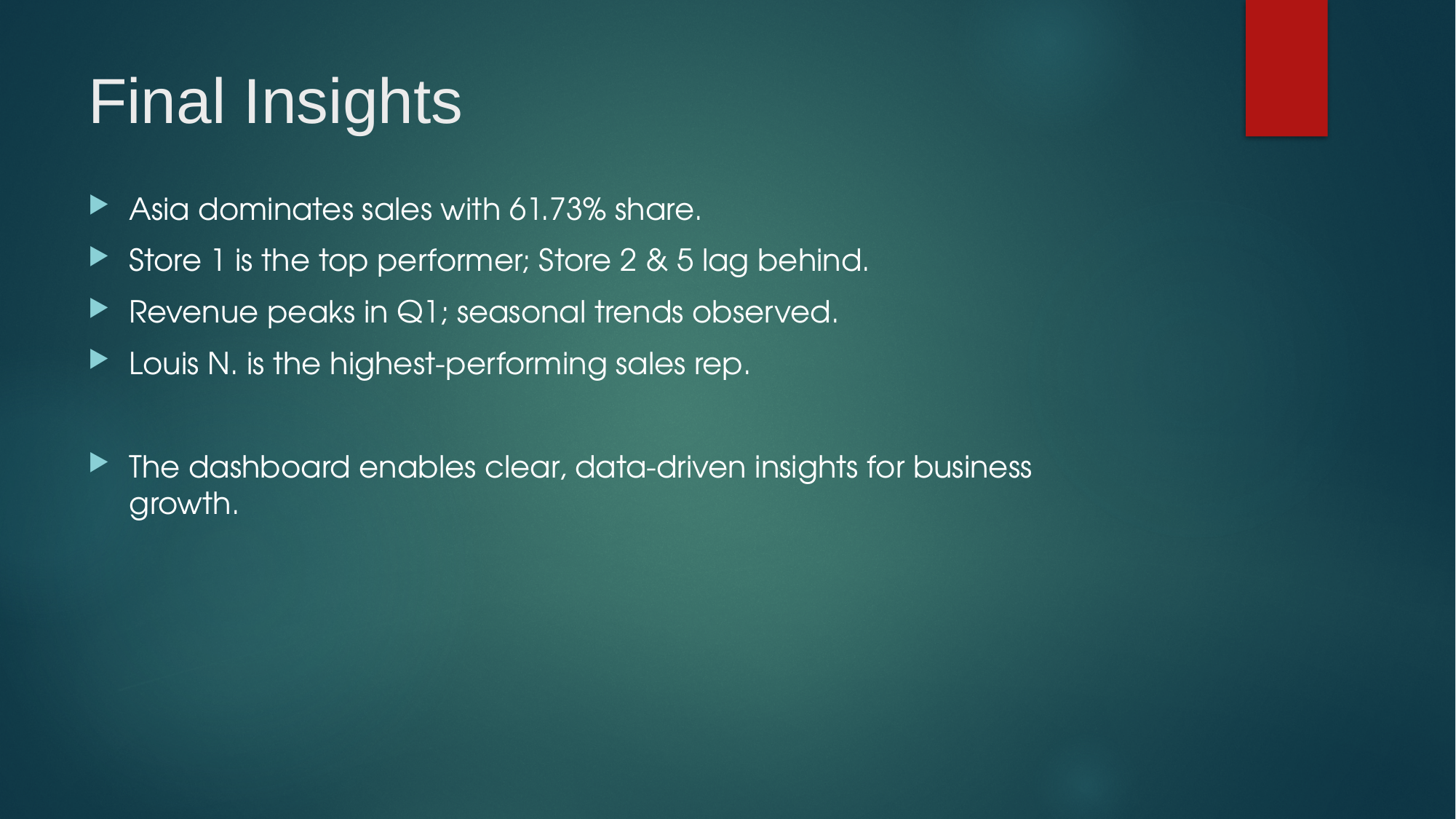

# Final Insights
Asia dominates sales with 61.73% share.
Store 1 is the top performer; Store 2 & 5 lag behind.
Revenue peaks in Q1; seasonal trends observed.
Louis N. is the highest-performing sales rep.

The dashboard enables clear, data-driven insights for business growth.